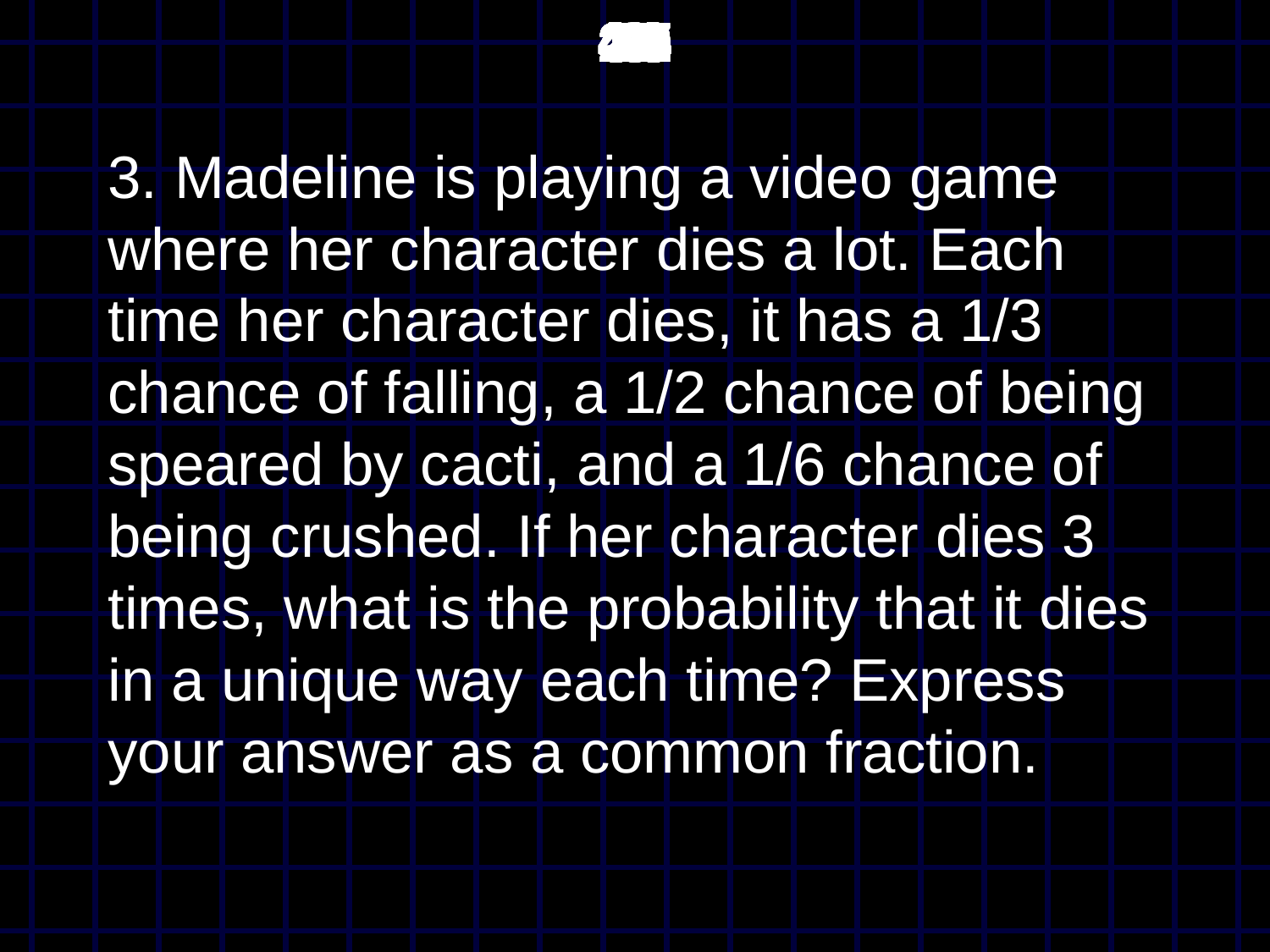

45
44
43
42
41
40
39
38
37
36
35
34
33
32
31
30
29
28
27
26
25
24
23
22
21
20
19
18
17
16
15
14
13
12
11
10
9
8
7
6
5
4
3
2
1
0

# 3. Madeline is playing a video game where her character dies a lot. Each time her character dies, it has a 1/3 chance of falling, a 1/2 chance of being speared by cacti, and a 1/6 chance of being crushed. If her character dies 3 times, what is the probability that it dies in a unique way each time? Express your answer as a common fraction.